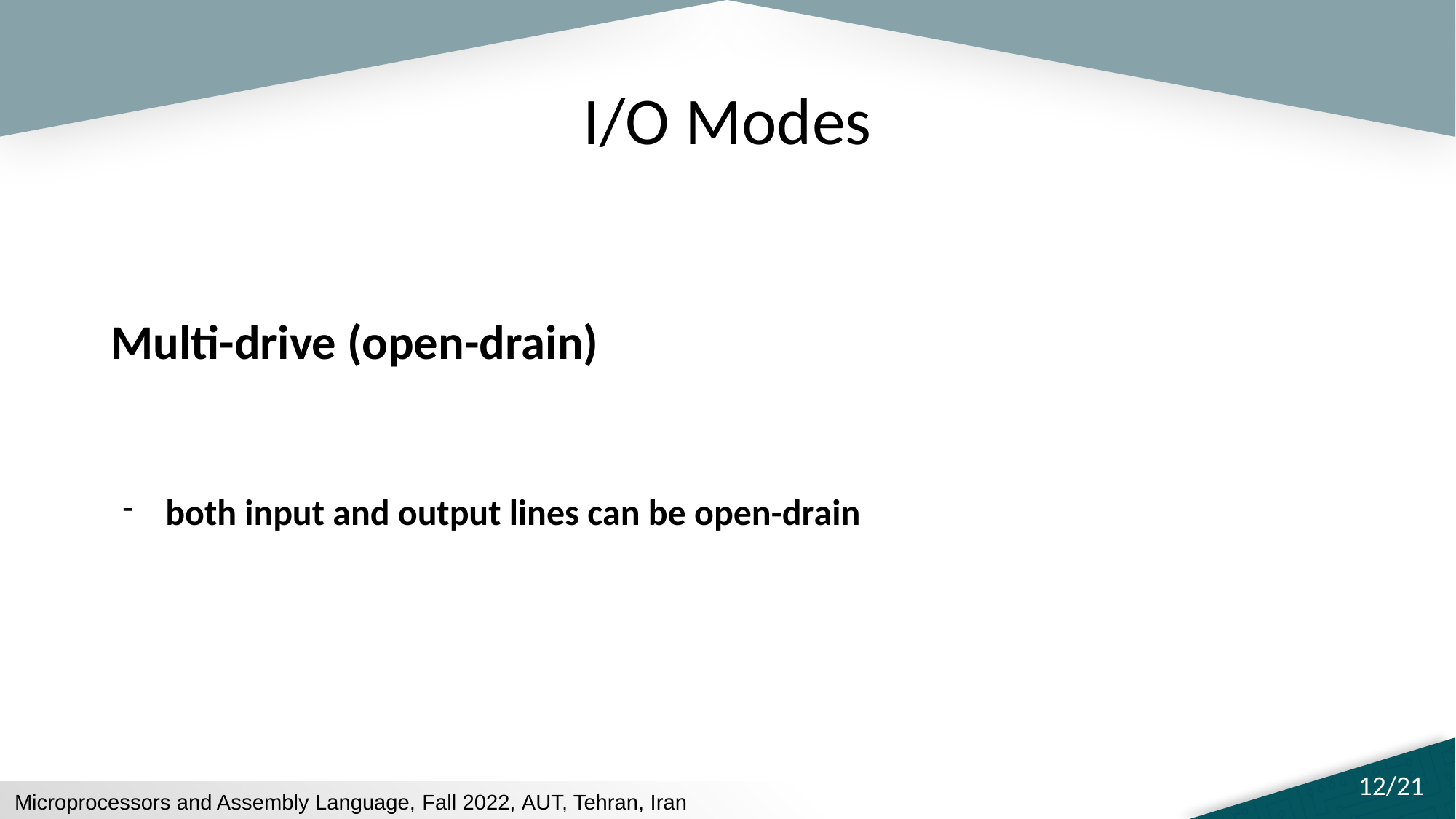

# I/O Modes

Multi-drive (open-drain)

both input and output lines can be open-drain

12/21